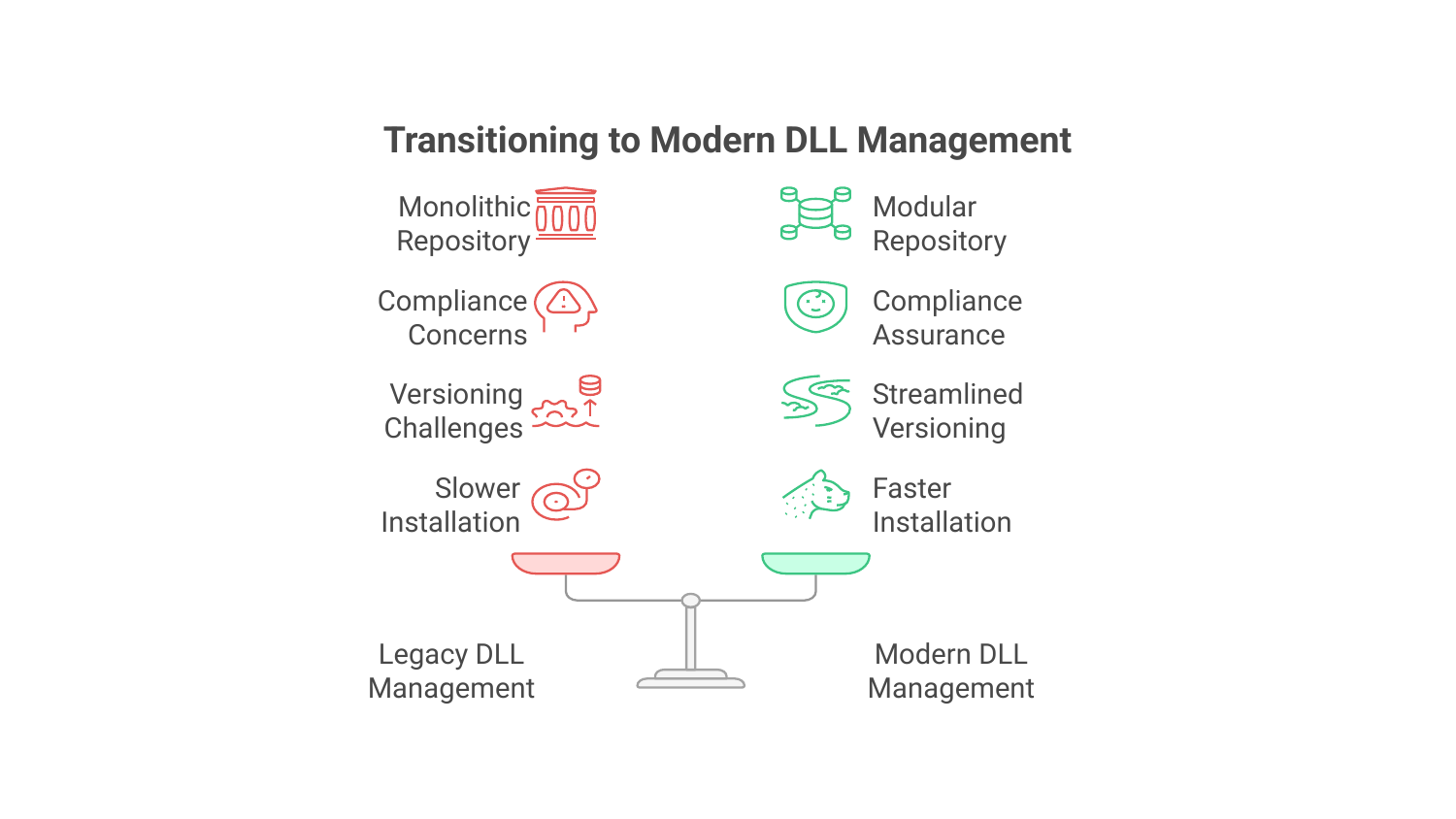

Transitioning to Modern DLL Management

Monolithic
Repository
Modular
Repository

Compliance
Concerns
Compliance
Assurance

Versioning
Challenges
Streamlined
Versioning

Slower
Installation
Faster
Installation

Legacy DLL
Management
Modern DLL
Management